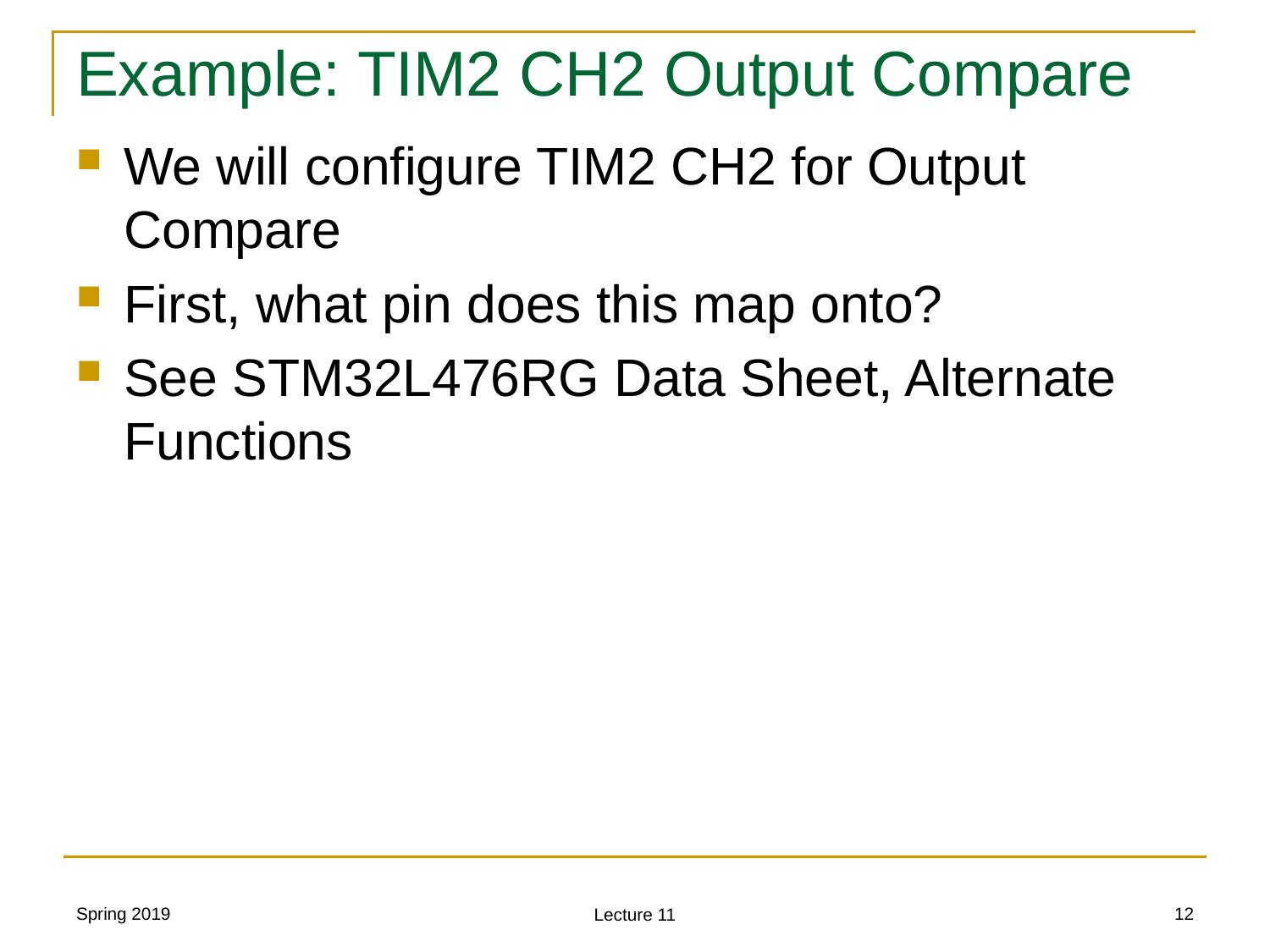

# Example: TIM2 CH2 Output Compare
We will configure TIM2 CH2 for Output Compare
First, what pin does this map onto?
See STM32L476RG Data Sheet, Alternate Functions
Spring 2019
12
Lecture 11